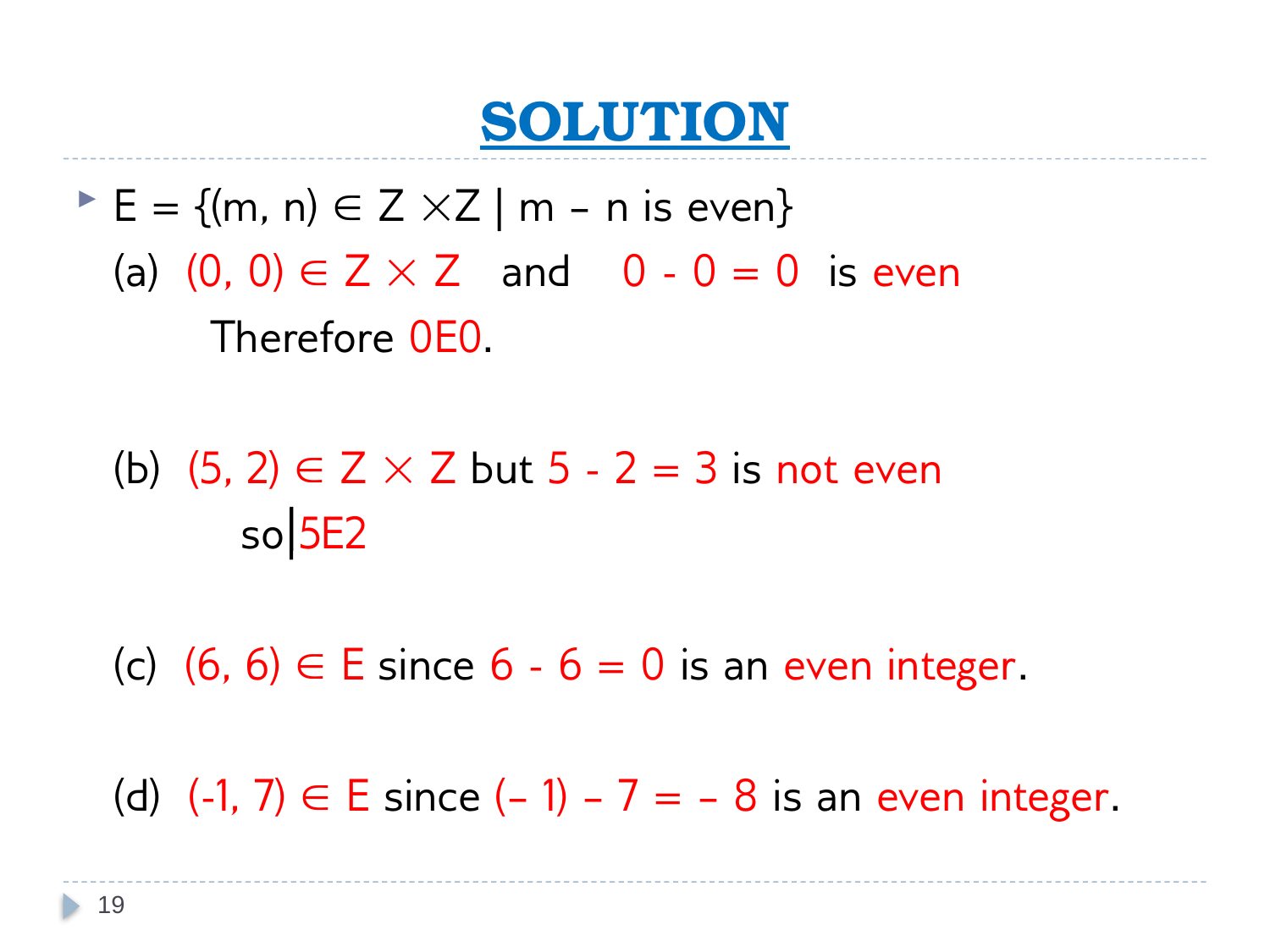

# SOLUTION
E = {(m, n) ∈ Z ×Z | m – n is even}
	(a)  (0, 0) ∈ Z × Z   and	0 - 0 = 0  is even
	       Therefore 0E0.

	(b)  (5, 2) ∈ Z × Z but 5 - 2 = 3 is not even
		so 5E2

	(c)  (6, 6) ∈ E since 6 - 6 = 0 is an even integer.

	(d)  (-1, 7) ∈ E since (– 1) – 7 = – 8 is an even integer.

19